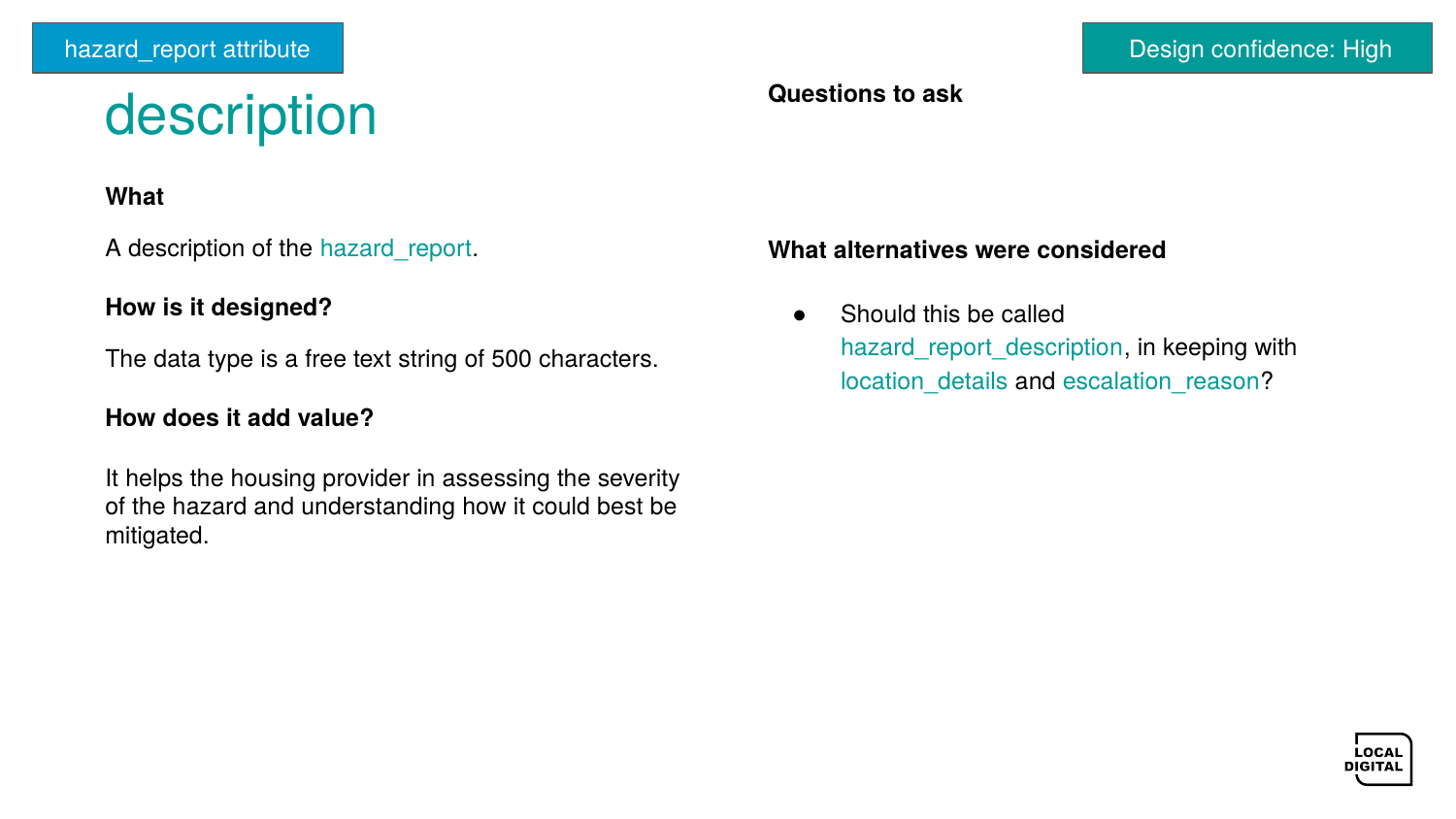

hazard_report attribute
 Design confidence: High
# description

Questions to ask

What alternatives were considered
Should this be called hazard_report_description, in keeping with location_details and escalation_reason?
What
A description of the hazard_report.
How is it designed?
The data type is a free text string of 500 characters.
How does it add value?
It helps the housing provider in assessing the severity of the hazard and understanding how it could best be mitigated.